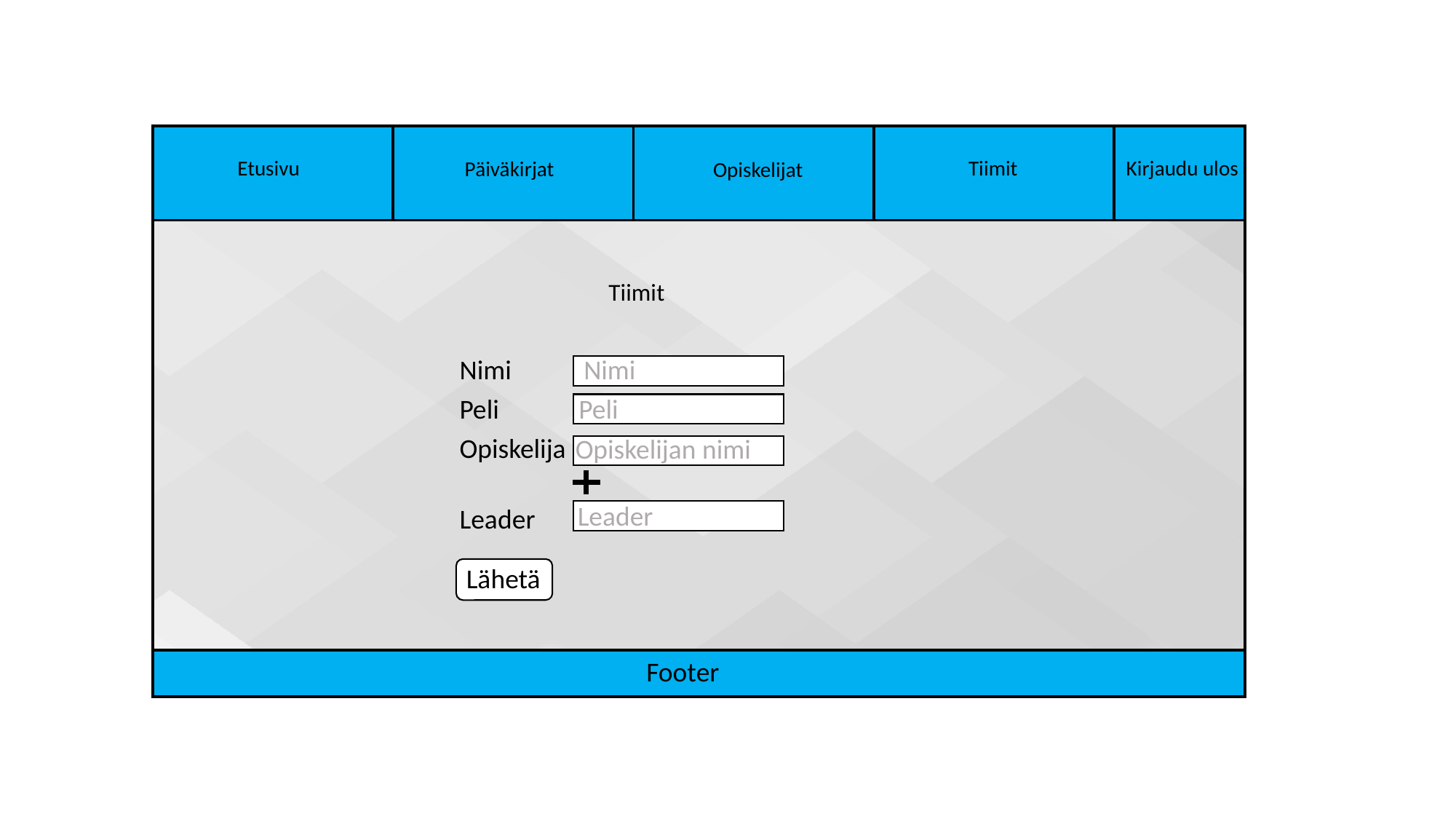

Etusivu
Tiimit
Kirjaudu ulos
Päiväkirjat
Opiskelijat
Tiimit
Nimi
Nimi

Peli
Peli

Opiskelija
Opiskelijan nimi

Leader
Leader

Lähetä